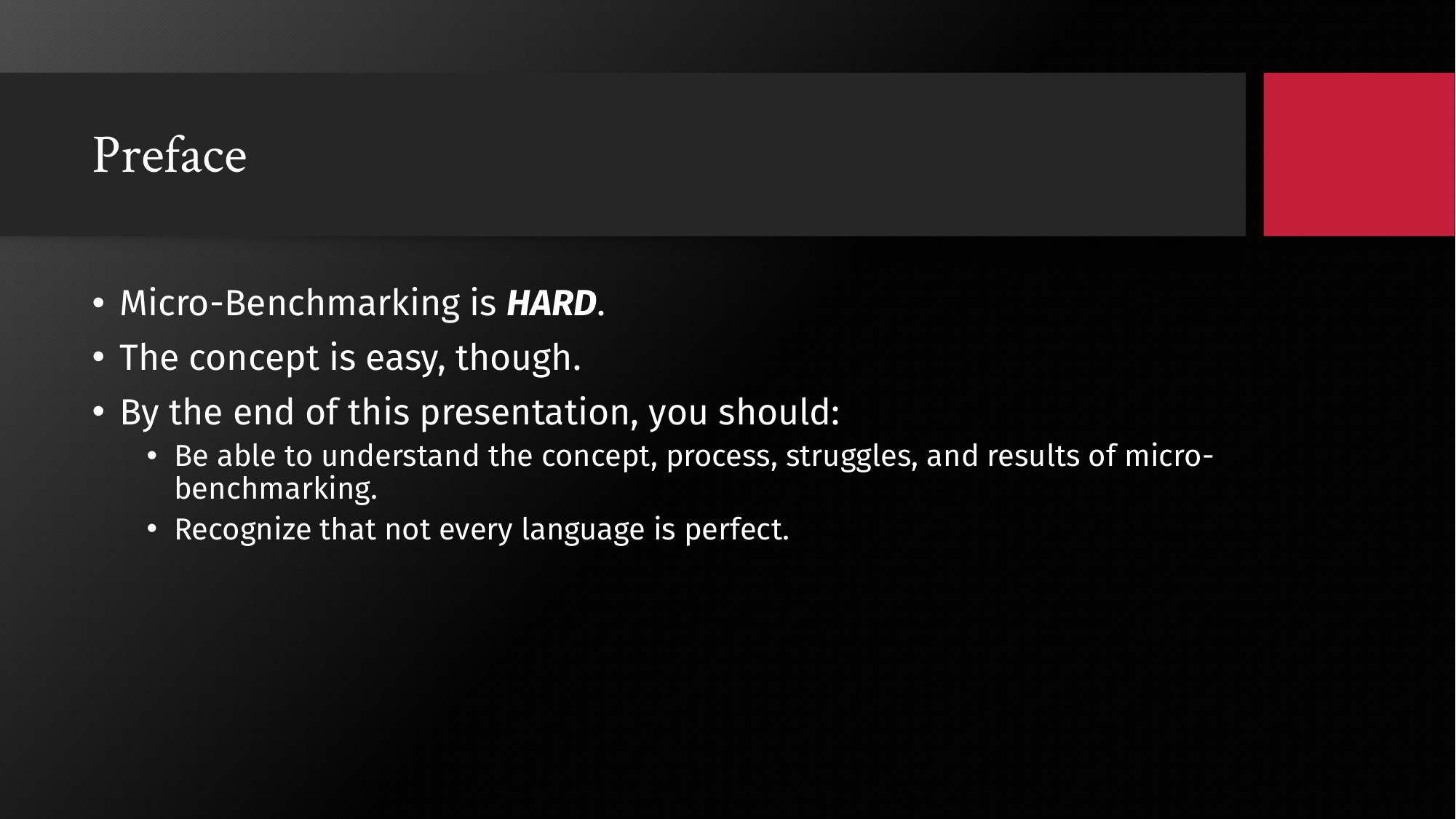

# Preface
Micro-Benchmarking is HARD.
The concept is easy, though.
By the end of this presentation, you should:
Be able to understand the concept, process, struggles, and results of micro-benchmarking.
Recognize that not every language is perfect.